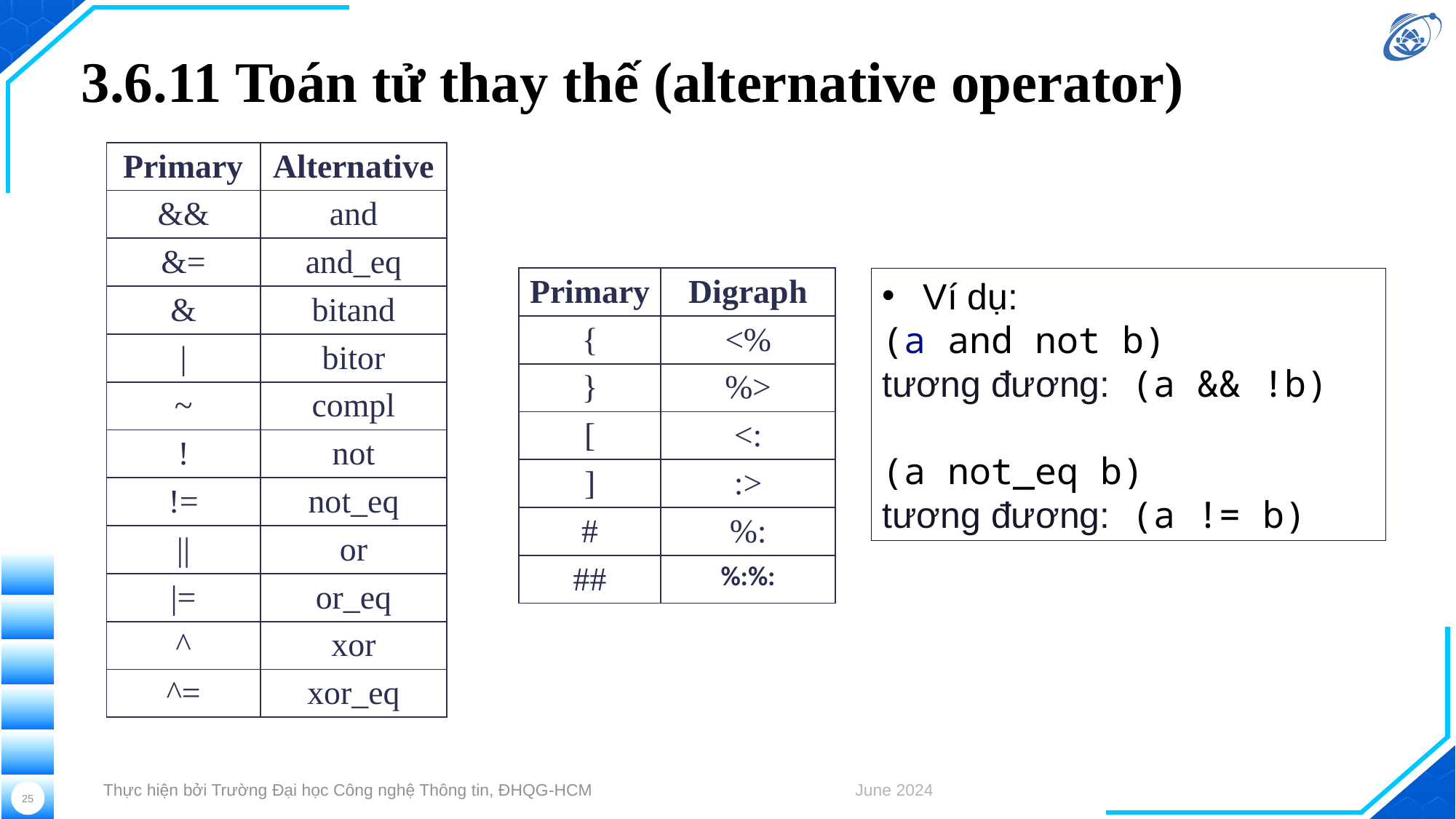

# 3.6.11 Toán tử thay thế (alternative operator)
| Primary | Alternative |
| --- | --- |
| && | and |
| &= | and\_eq |
| & | bitand |
| | | bitor |
| ~ | compl |
| ! | not |
| != | not\_eq |
| || | or |
| |= | or\_eq |
| ^ | xor |
| ^= | xor\_eq |
| Primary | Digraph |
| --- | --- |
| { | <% |
| } | %> |
| [ | <: |
| ] | :> |
| # | %: |
| ## | %:%: |
Ví dụ:
(a and not b)
tương đương: (a && !b)

(a not_eq b)
tương đương: (a != b)
Thực hiện bởi Trường Đại học Công nghệ Thông tin, ĐHQG-HCM
June 2024
25